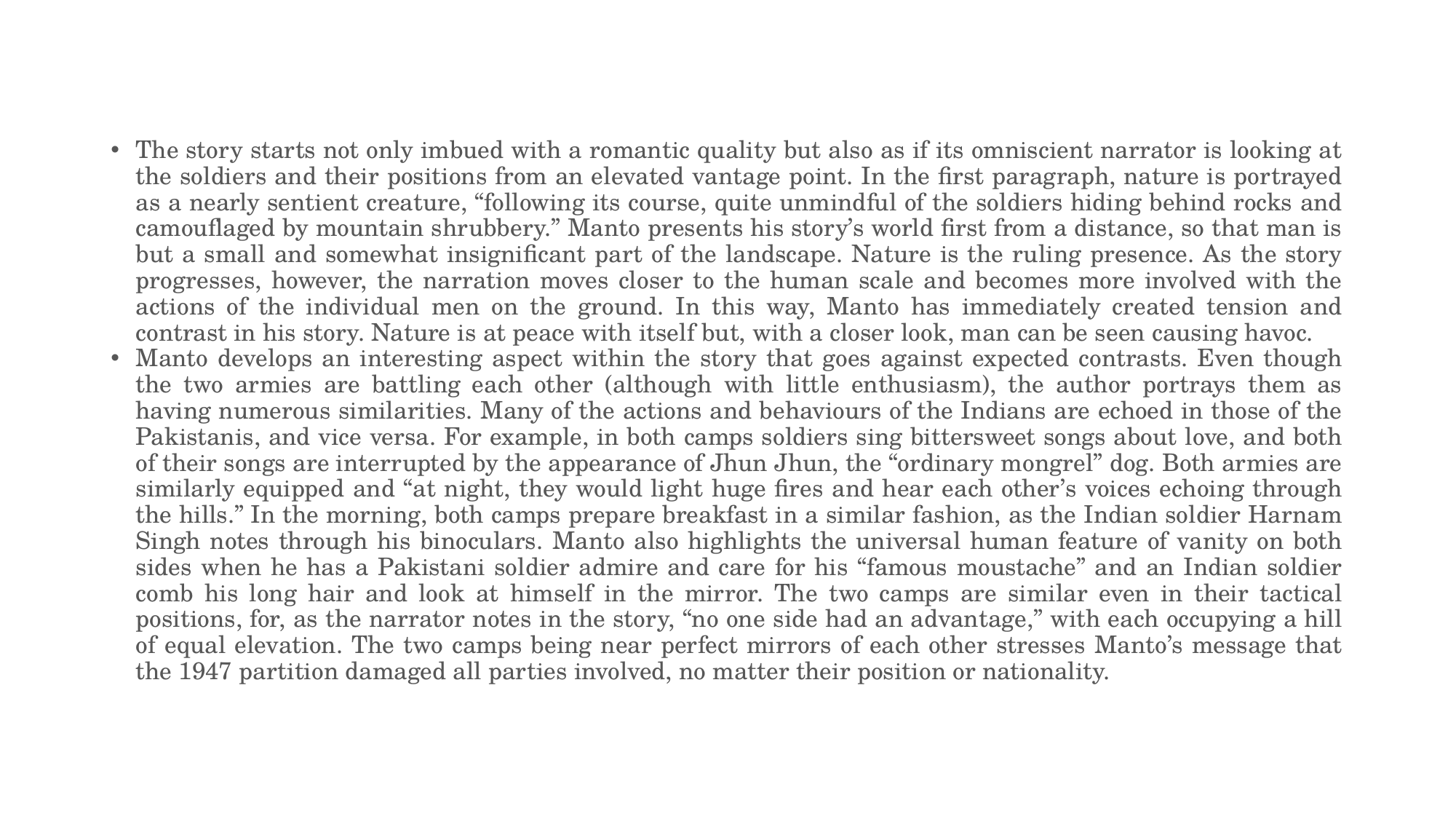

The story starts not only imbued with a romantic quality but also as if its omniscient narrator is looking at the soldiers and their positions from an elevated vantage point. In the first paragraph, nature is portrayed as a nearly sentient creature, “following its course, quite unmindful of the soldiers hiding behind rocks and camouflaged by mountain shrubbery.” Manto presents his story’s world first from a distance, so that man is but a small and somewhat insignificant part of the landscape. Nature is the ruling presence. As the story progresses, however, the narration moves closer to the human scale and becomes more involved with the actions of the individual men on the ground. In this way, Manto has immediately created tension and contrast in his story. Nature is at peace with itself but, with a closer look, man can be seen causing havoc.
Manto develops an interesting aspect within the story that goes against expected contrasts. Even though the two armies are battling each other (although with little enthusiasm), the author portrays them as having numerous similarities. Many of the actions and behaviours of the Indians are echoed in those of the Pakistanis, and vice versa. For example, in both camps soldiers sing bittersweet songs about love, and both of their songs are interrupted by the appearance of Jhun Jhun, the “ordinary mongrel” dog. Both armies are similarly equipped and “at night, they would light huge fires and hear each other’s voices echoing through the hills.” In the morning, both camps prepare breakfast in a similar fashion, as the Indian soldier Harnam Singh notes through his binoculars. Manto also highlights the universal human feature of vanity on both sides when he has a Pakistani soldier admire and care for his “famous moustache” and an Indian soldier comb his long hair and look at himself in the mirror. The two camps are similar even in their tactical positions, for, as the narrator notes in the story, “no one side had an advantage,” with each occupying a hill of equal elevation. The two camps being near perfect mirrors of each other stresses Manto’s message that the 1947 partition damaged all parties involved, no matter their position or nationality.